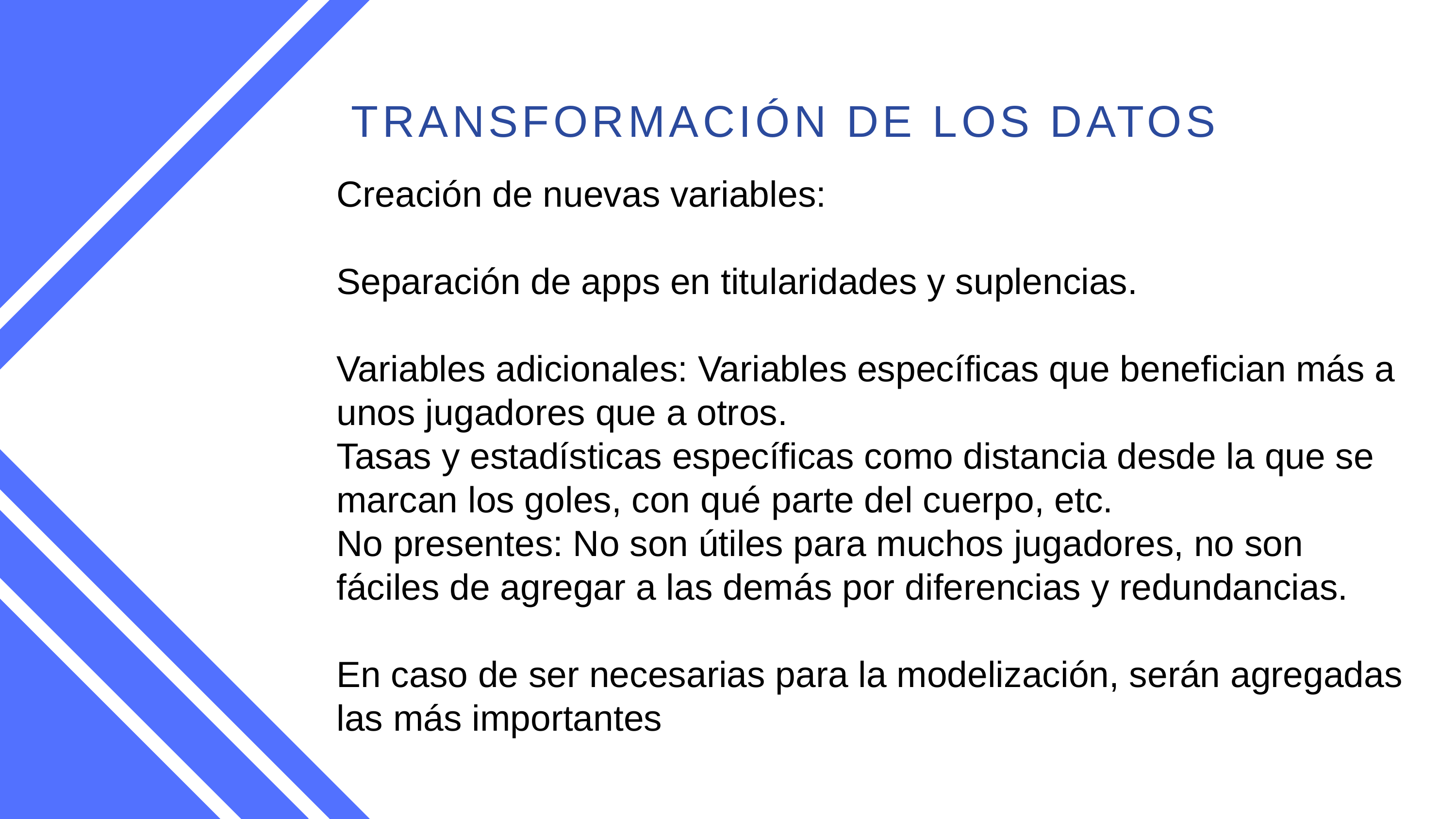

TRANSFORMACIÓN DE LOS DATOS
Creación de nuevas variables:

Separación de apps en titularidades y suplencias.

Variables adicionales: Variables específicas que benefician más a unos jugadores que a otros.
Tasas y estadísticas específicas como distancia desde la que se marcan los goles, con qué parte del cuerpo, etc.
No presentes: No son útiles para muchos jugadores, no son fáciles de agregar a las demás por diferencias y redundancias.

En caso de ser necesarias para la modelización, serán agregadas las más importantes

1